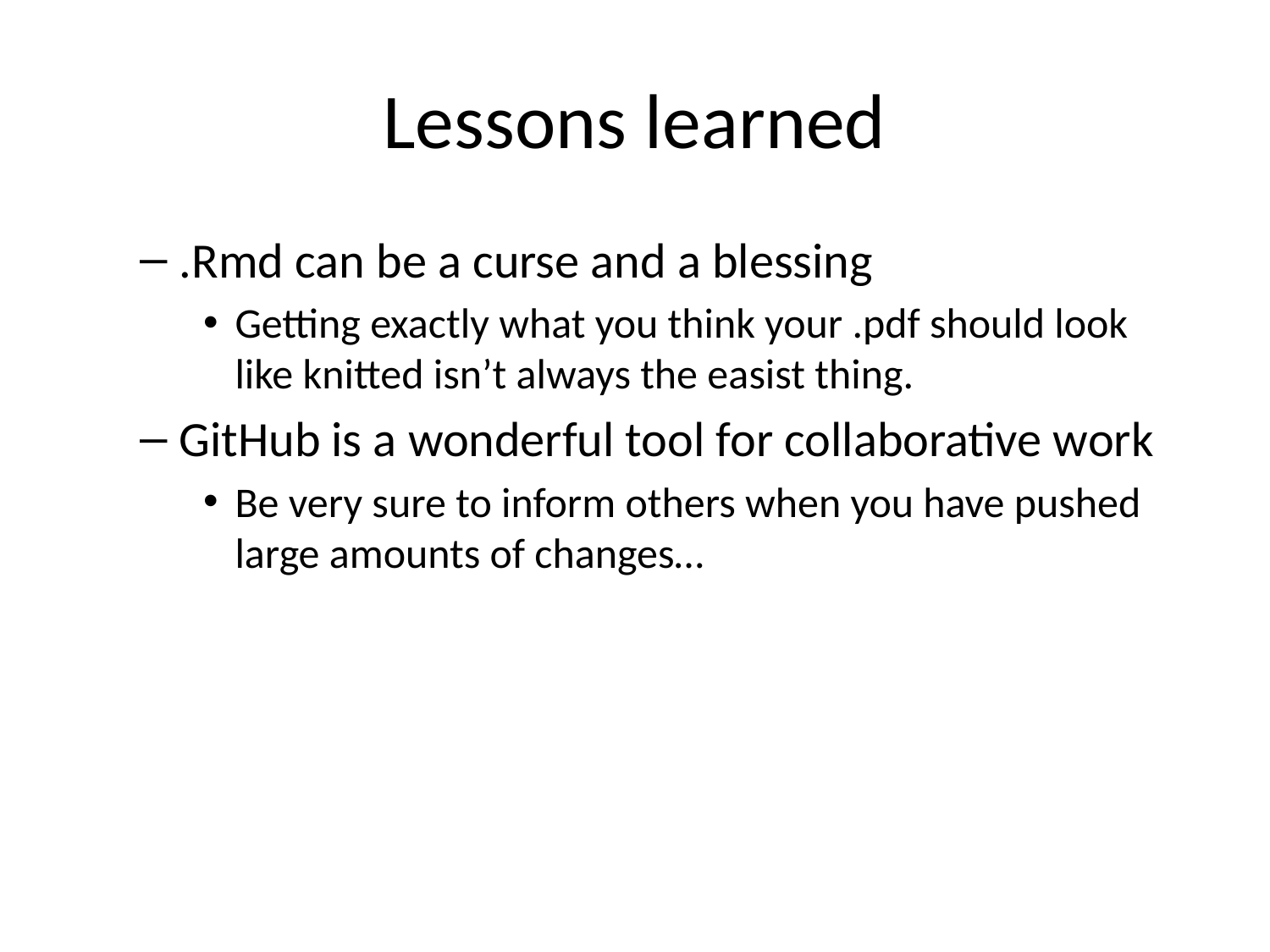

# Lessons learned
.Rmd can be a curse and a blessing
Getting exactly what you think your .pdf should look like knitted isn’t always the easist thing.
GitHub is a wonderful tool for collaborative work
Be very sure to inform others when you have pushed large amounts of changes…